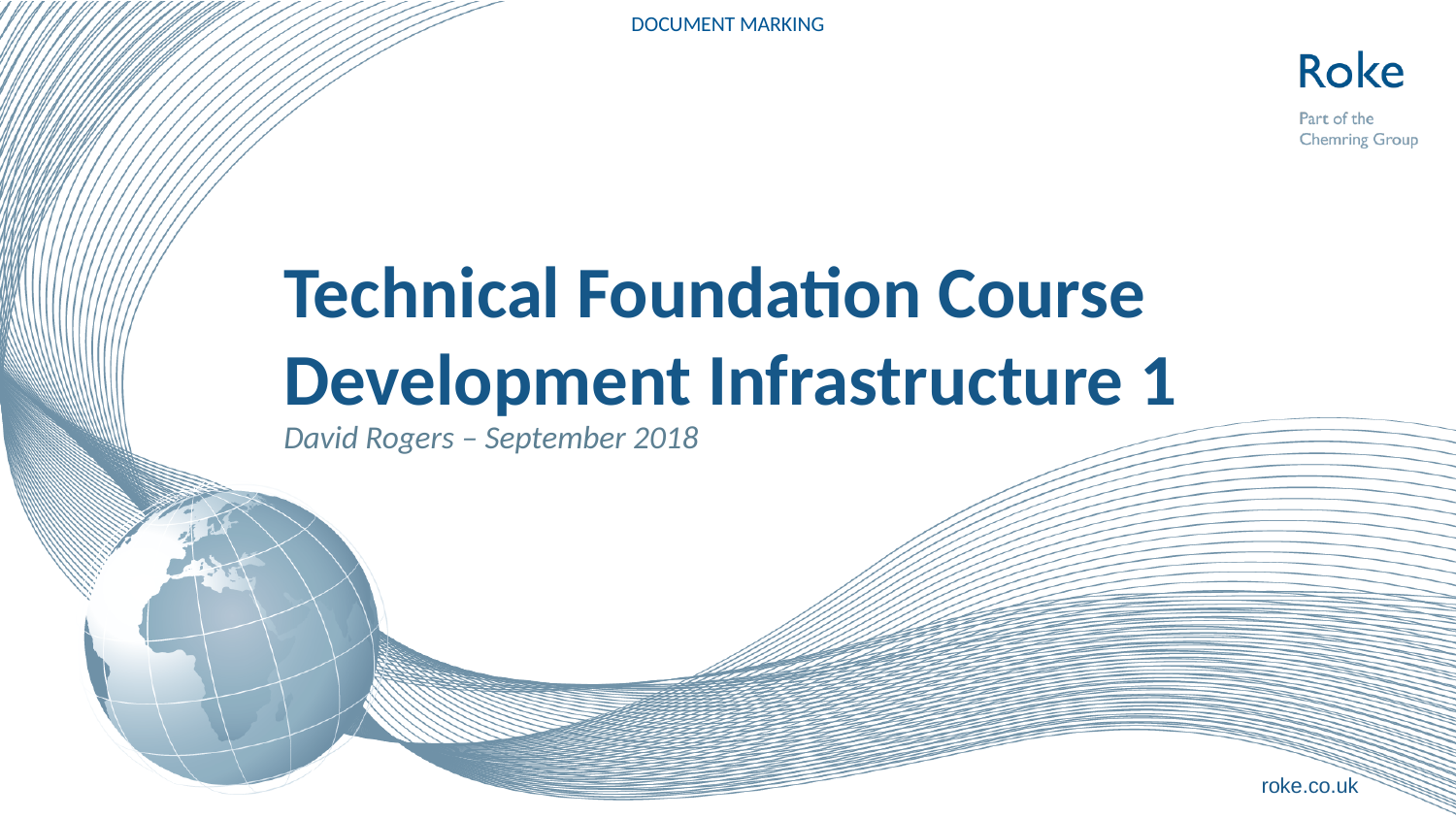

DOCUMENT MARKING
# Technical Foundation Course Development Infrastructure 1
David Rogers – September 2018